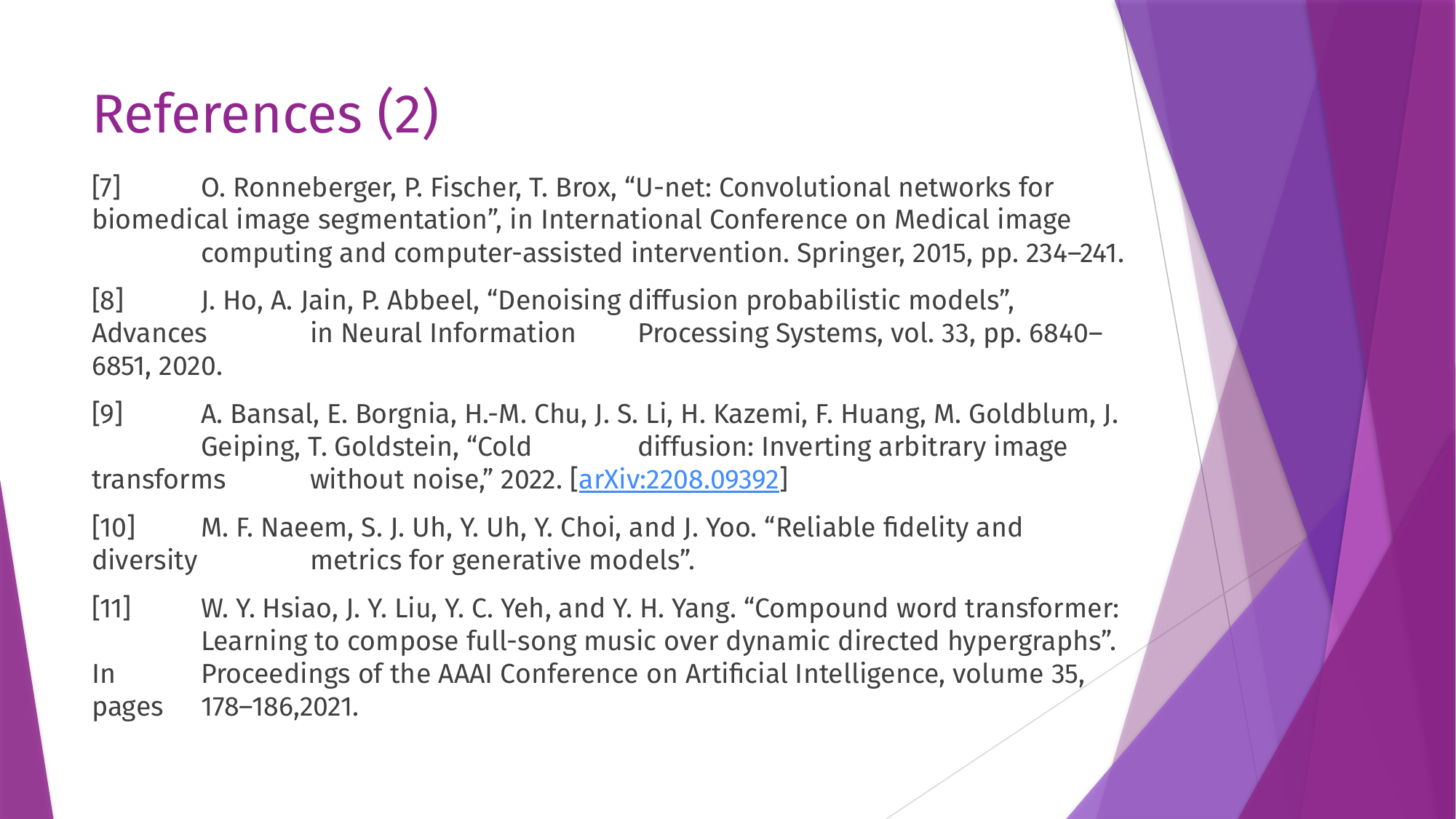

# References (2)
[7]	O. Ronneberger, P. Fischer, T. Brox, “U-net: Convolutional networks for 	biomedical image segmentation”, in International Conference on Medical image 	computing and computer-assisted intervention. Springer, 2015, pp. 234–241.
[8]	J. Ho, A. Jain, P. Abbeel, “Denoising diffusion probabilistic models”, Advances 	in Neural Information 	Processing Systems, vol. 33, pp. 6840–6851, 2020.
[9]	A. Bansal, E. Borgnia, H.-M. Chu, J. S. Li, H. Kazemi, F. Huang, M. Goldblum, J. 	Geiping, T. Goldstein, “Cold 	diffusion: Inverting arbitrary image transforms 	without noise,” 2022. [arXiv:2208.09392]
[10]	M. F. Naeem, S. J. Uh, Y. Uh, Y. Choi, and J. Yoo. “Reliable fidelity and diversity 	metrics for generative models”.
[11]	W. Y. Hsiao, J. Y. Liu, Y. C. Yeh, and Y. H. Yang. “Compound word transformer: 	Learning to compose full-song music over dynamic directed hypergraphs”. In 	Proceedings of the AAAI Conference on Artificial Intelligence, volume 35, pages 	178–186,2021.